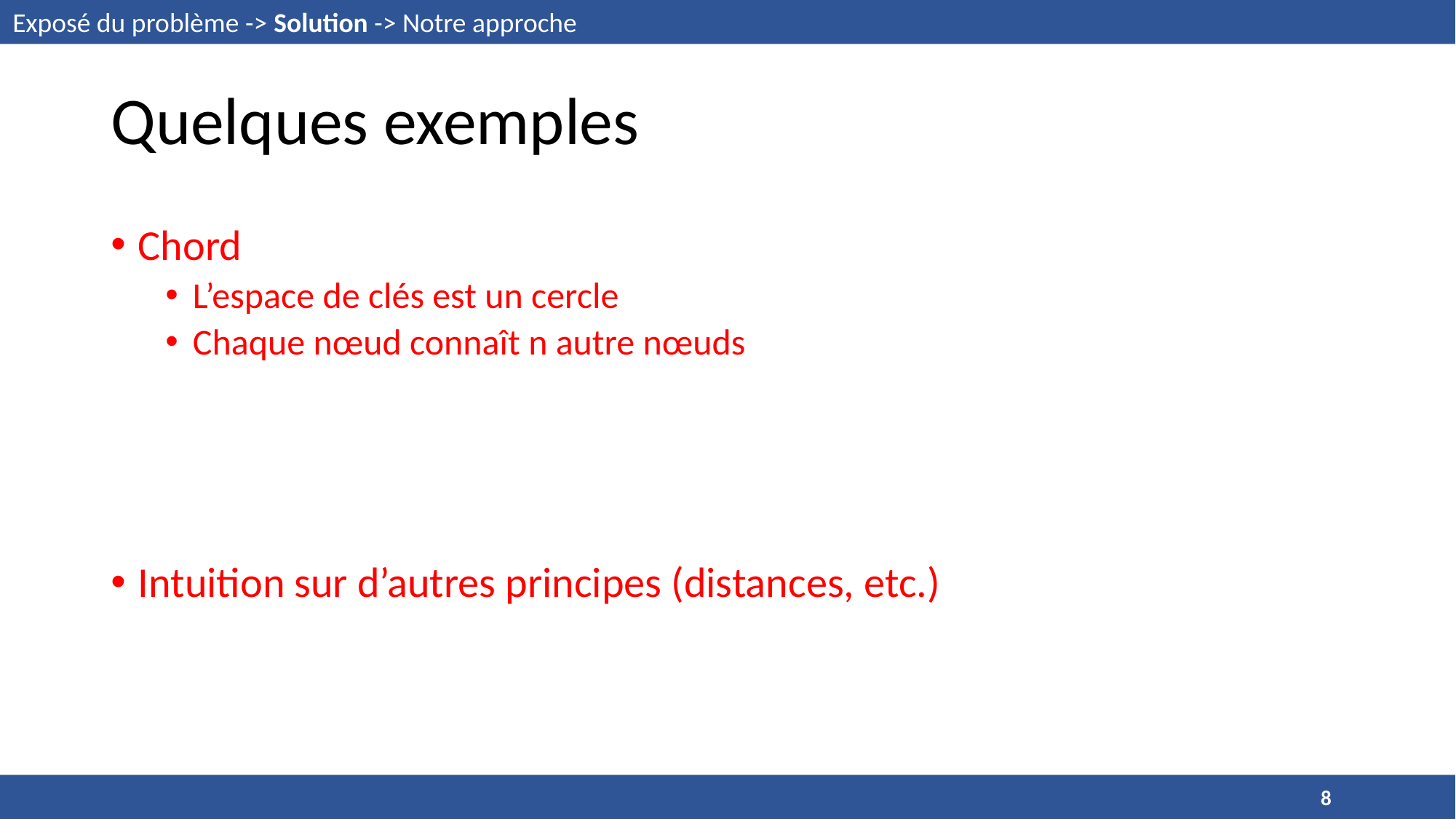

Exposé du problème -> Solution -> Notre approche
# Quelques exemples
Chord
L’espace de clés est un cercle
Chaque nœud connaît n autre nœuds

Intuition sur d’autres principes (distances, etc.)

         												8